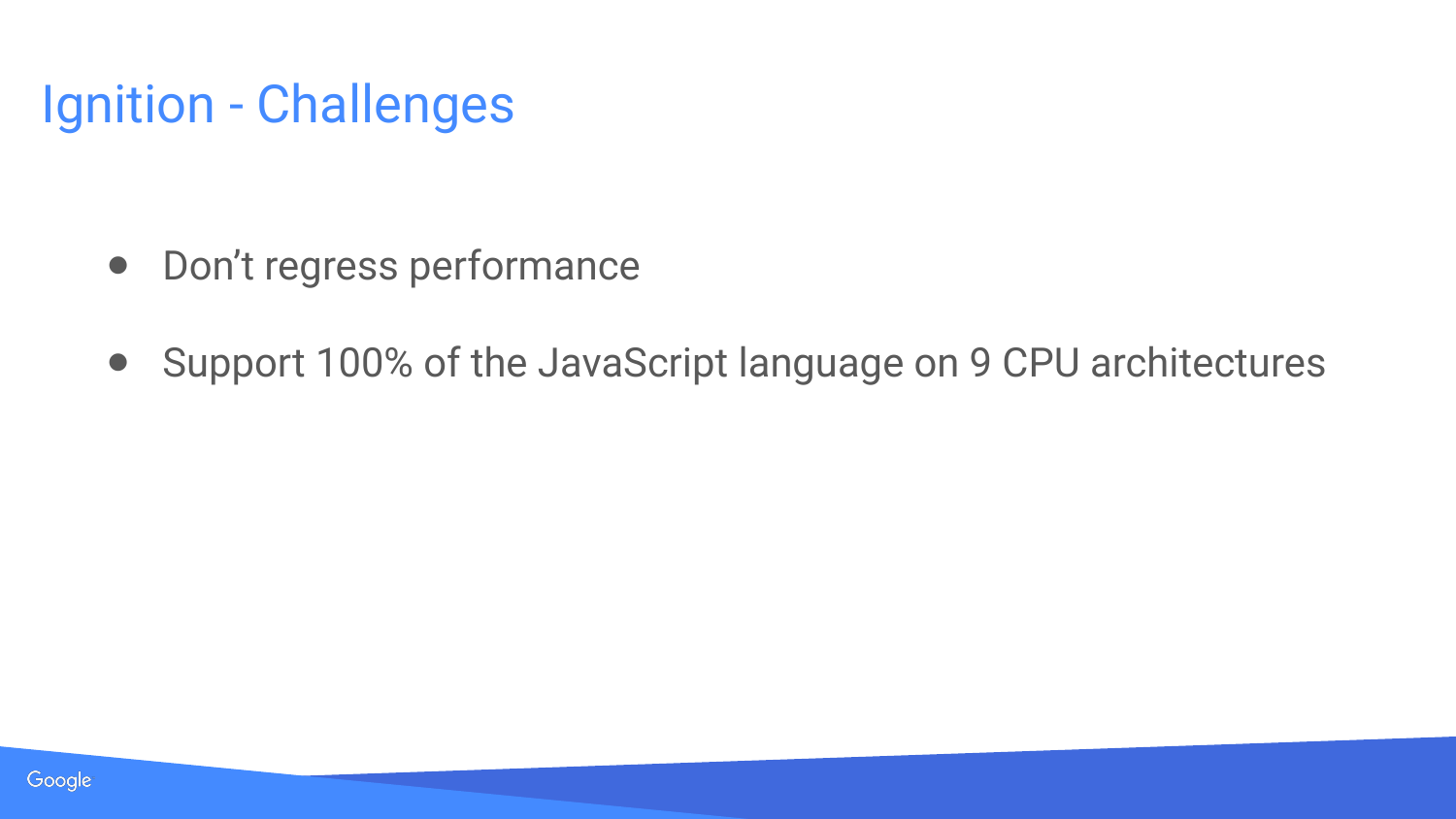

# Ignition - Challenges
Don’t regress performance
Support 100% of the JavaScript language on 9 CPU architectures